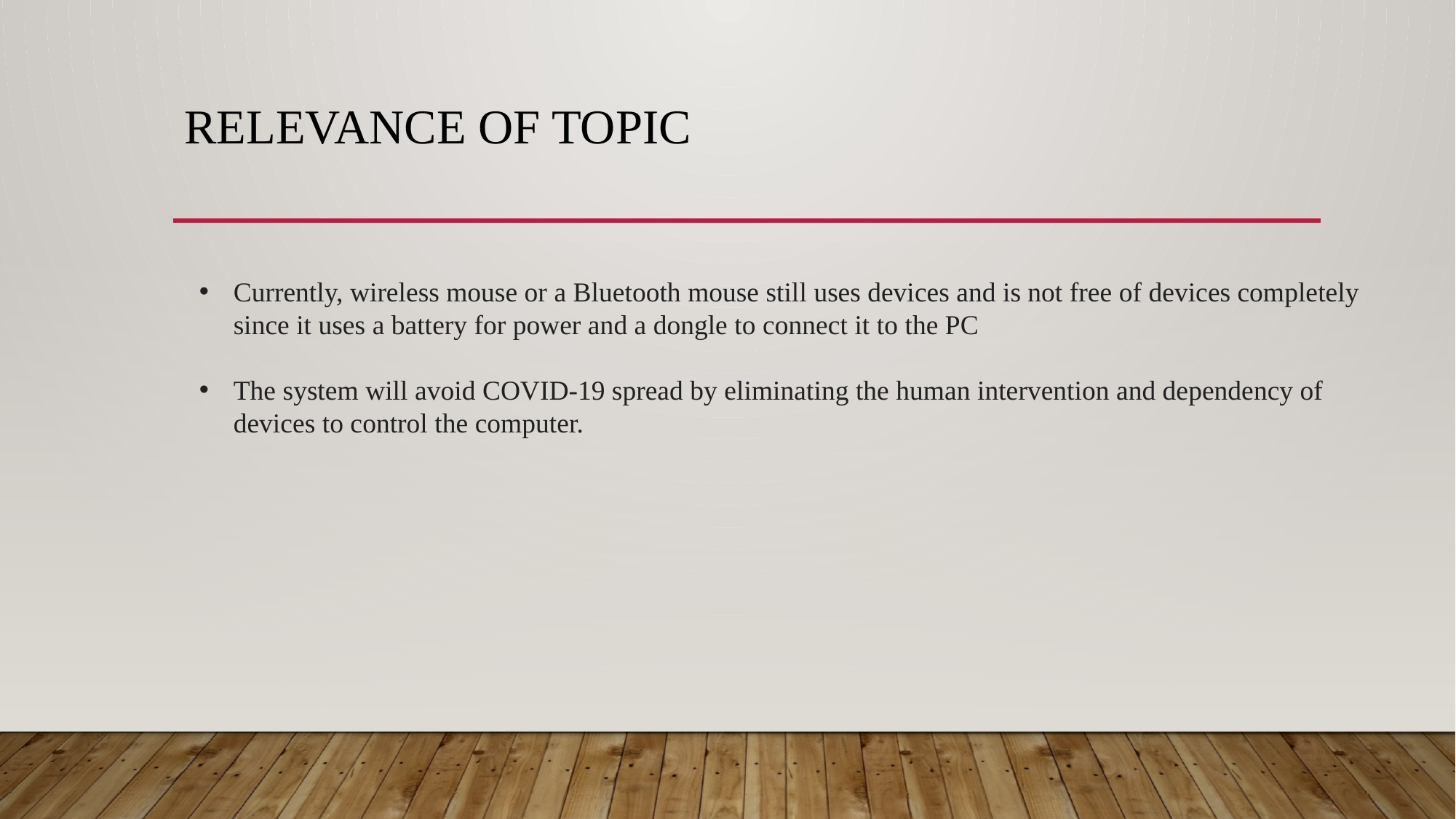

# Relevance of topic
Currently, wireless mouse or a Bluetooth mouse still uses devices and is not free of devices completely since it uses a battery for power and a dongle to connect it to the PC

The system will avoid COVID-19 spread by eliminating the human intervention and dependency of devices to control the computer.